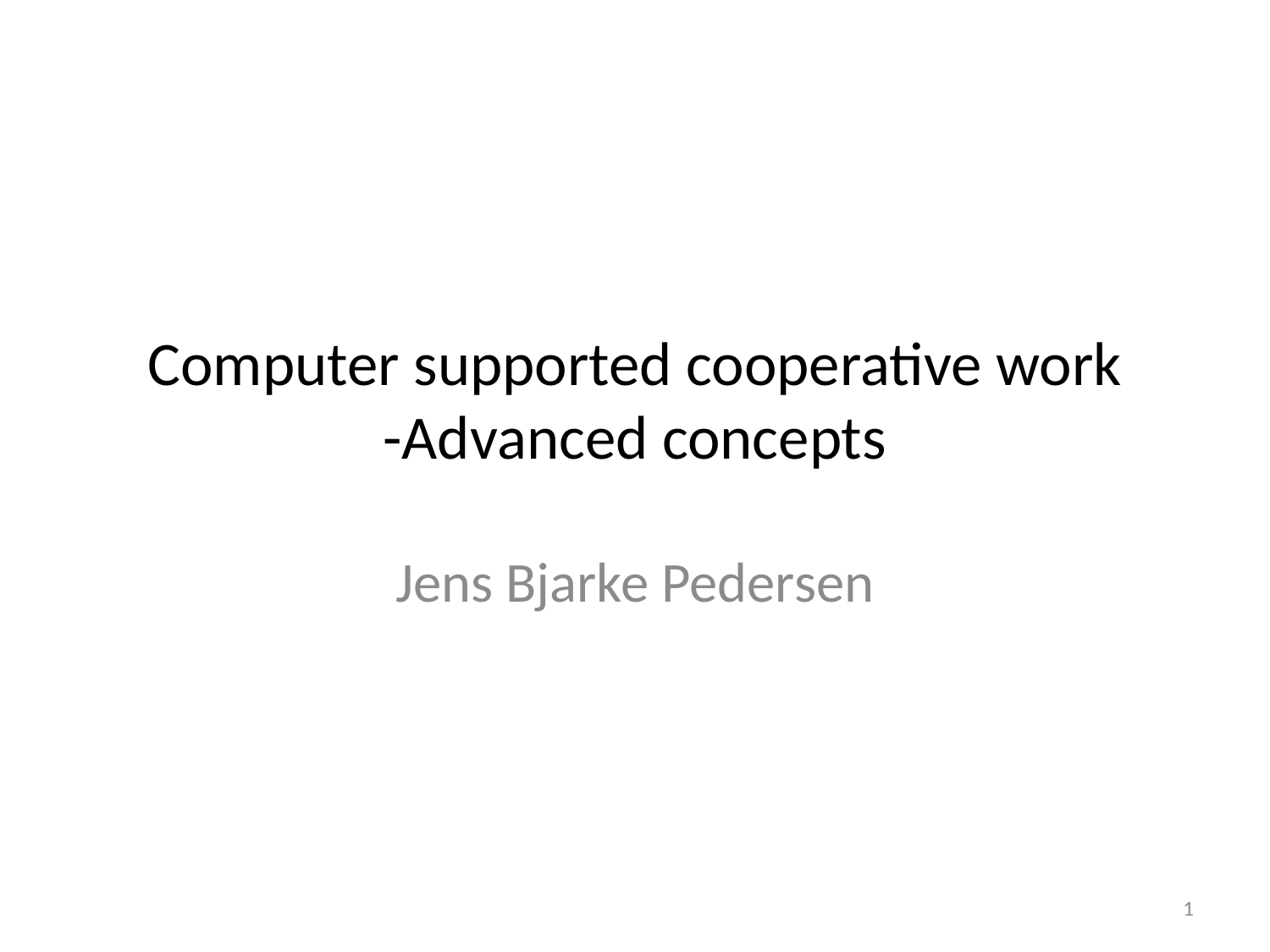

# Computer supported cooperative work -Advanced concepts
Jens Bjarke Pedersen

1